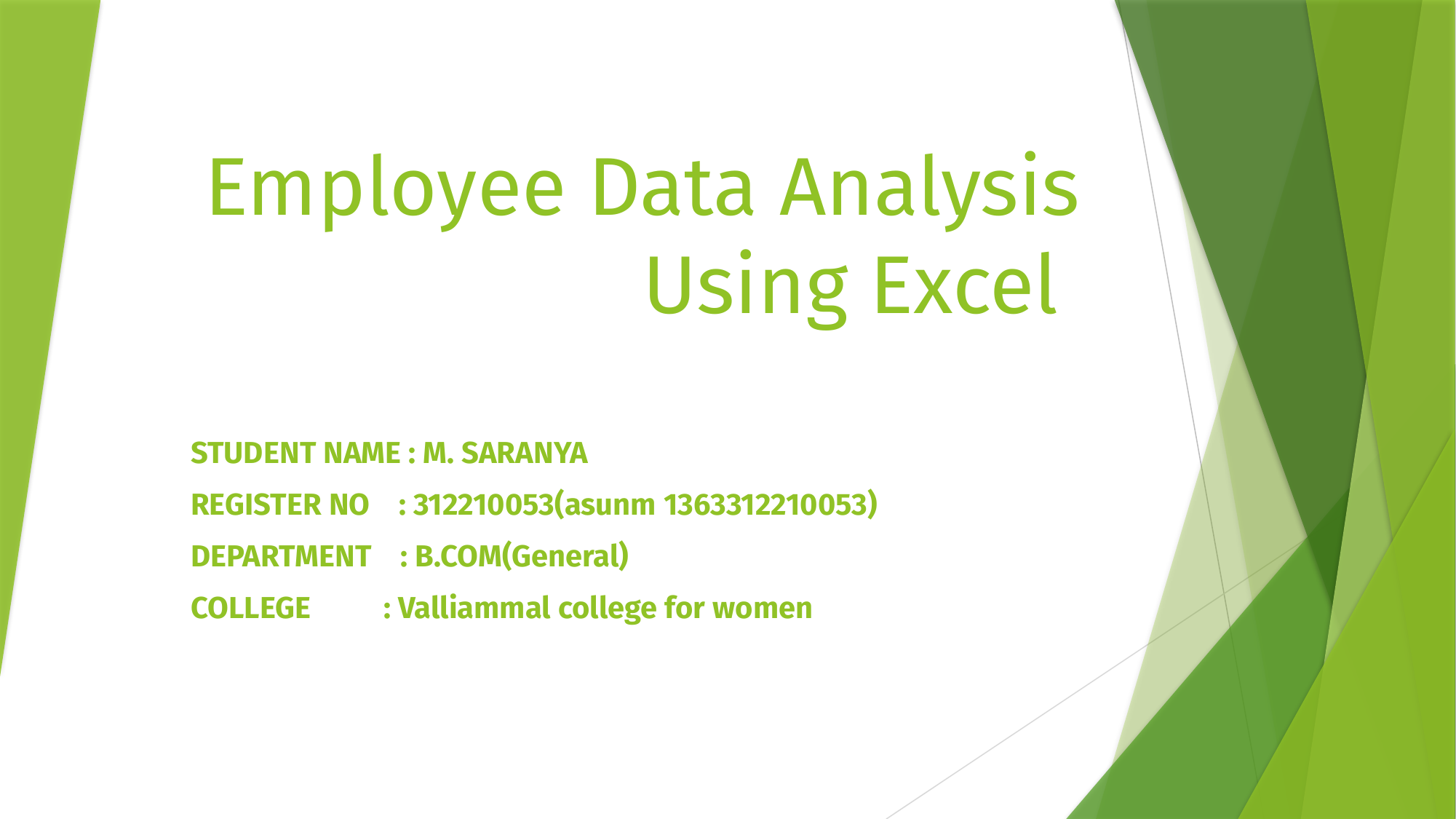

# Employee Data Analysis Using Excel
STUDENT NAME : M. SARANYA
REGISTER NO    : 312210053(asunm 1363312210053)
DEPARTMENT    : B.COM(General)
COLLEGE          : Valliammal college for women